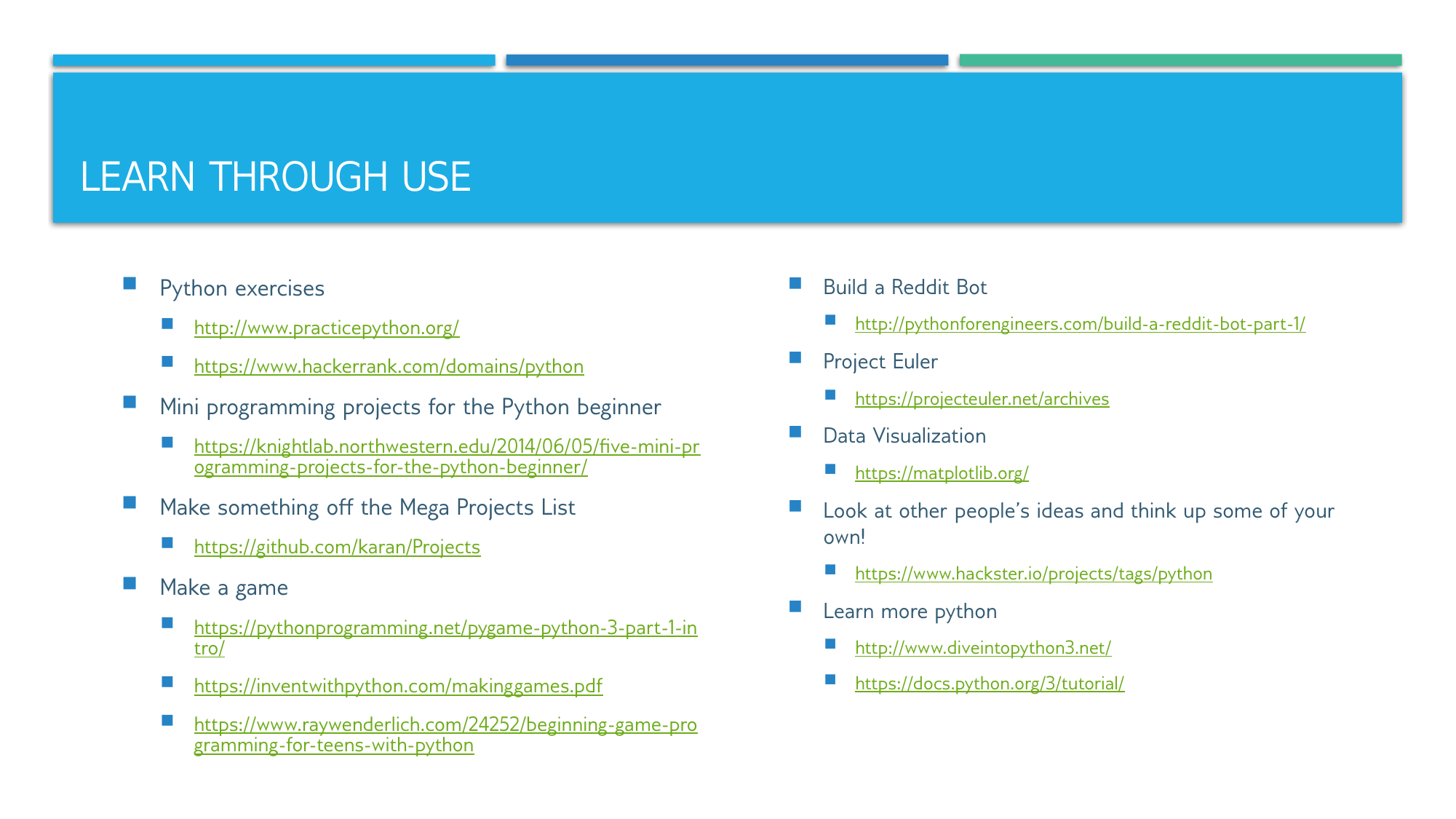

# Learn Through use
Python exercises
http://www.practicepython.org/
https://www.hackerrank.com/domains/python
Mini programming projects for the Python beginner
https://knightlab.northwestern.edu/2014/06/05/five-mini-programming-projects-for-the-python-beginner/
Make something off the Mega Projects List
https://github.com/karan/Projects
Make a game
https://pythonprogramming.net/pygame-python-3-part-1-intro/
https://inventwithpython.com/makinggames.pdf
https://www.raywenderlich.com/24252/beginning-game-programming-for-teens-with-python
Build a Reddit Bot
http://pythonforengineers.com/build-a-reddit-bot-part-1/
Project Euler
https://projecteuler.net/archives
Data Visualization
https://matplotlib.org/
Look at other people’s ideas and think up some of your own!
https://www.hackster.io/projects/tags/python
Learn more python
http://www.diveintopython3.net/
https://docs.python.org/3/tutorial/